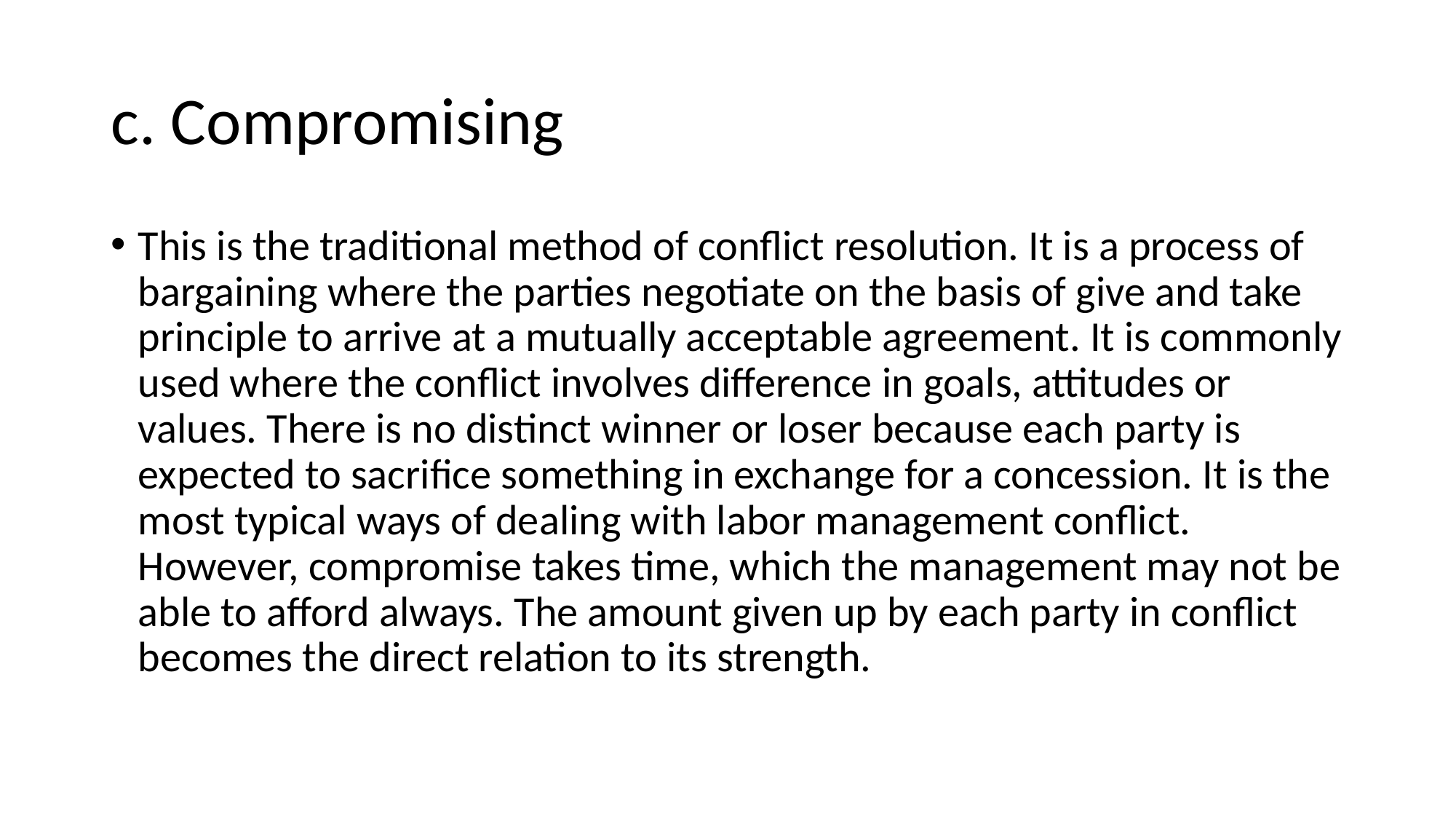

# c. Compromising
This is the traditional method of conflict resolution. It is a process of bargaining where the parties negotiate on the basis of give and take principle to arrive at a mutually acceptable agreement. It is commonly used where the conflict involves difference in goals, attitudes or values. There is no distinct winner or loser because each party is expected to sacrifice something in exchange for a concession. It is the most typical ways of dealing with labor management conflict. However, compromise takes time, which the management may not be able to afford always. The amount given up by each party in conflict becomes the direct relation to its strength.